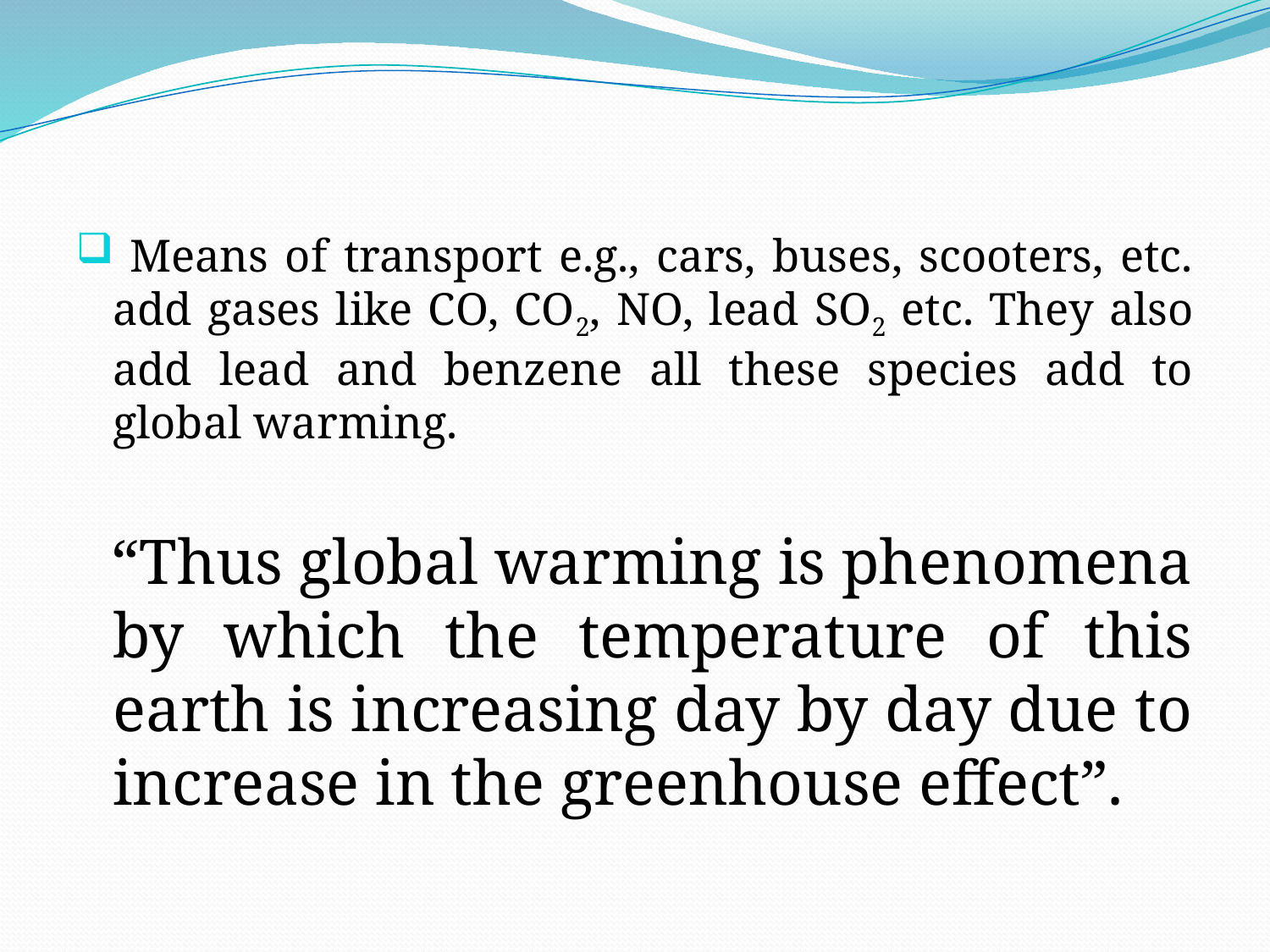

Means of transport e.g., cars, buses, scooters, etc. add gases like CO, CO2, NO, lead SO2 etc. They also add lead and benzene all these species add to global warming.

   “Thus global warming is phenomena by which the temperature of this earth is increasing day by day due to increase in the greenhouse effect”.